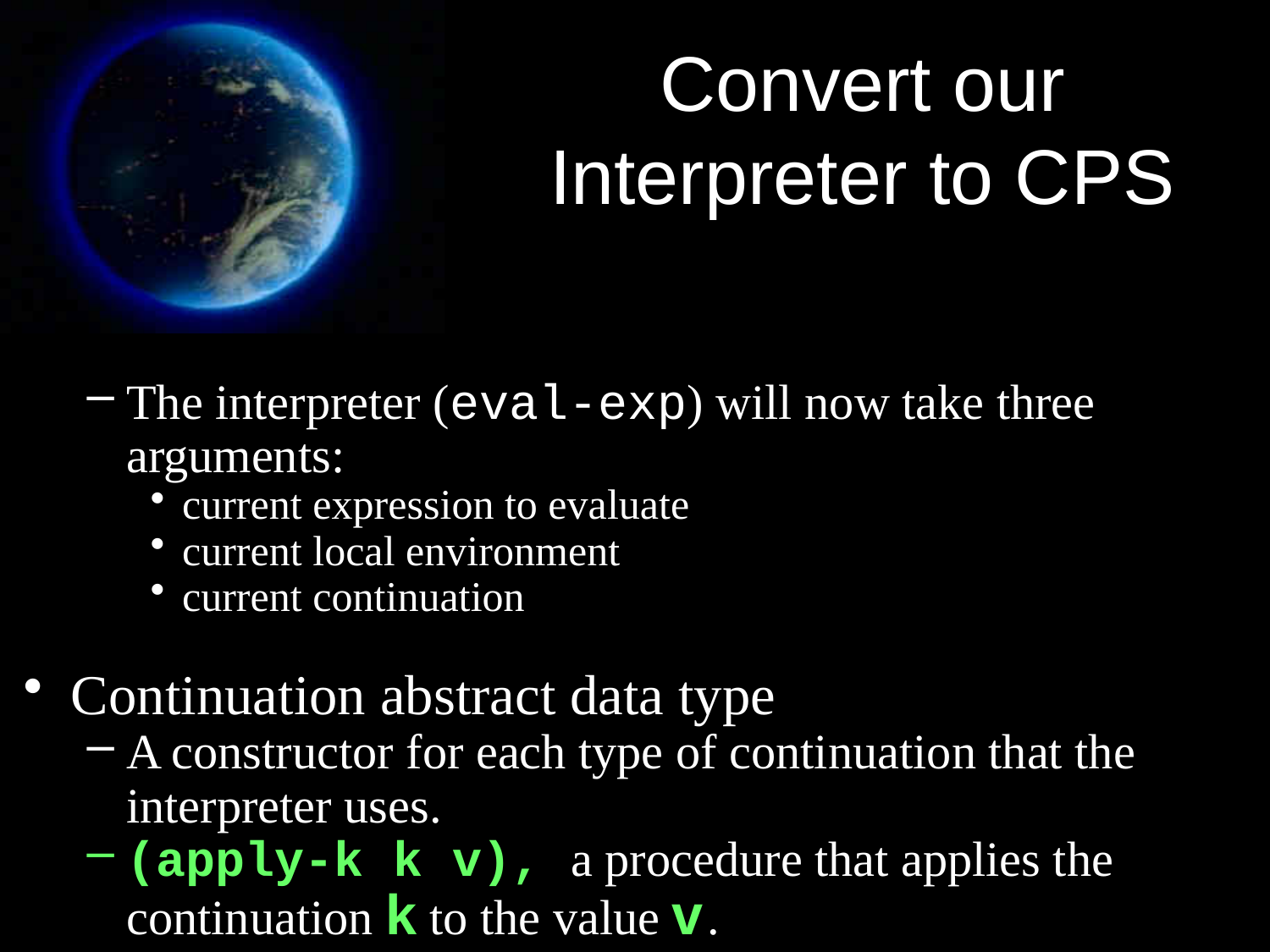

# Convert our Interpreter to CPS
The interpreter (eval-exp) will now take three arguments:
current expression to evaluate
current local environment
current continuation
Continuation abstract data type
A constructor for each type of continuation that the interpreter uses.
(apply-k k v), a procedure that applies the continuation k to the value v .